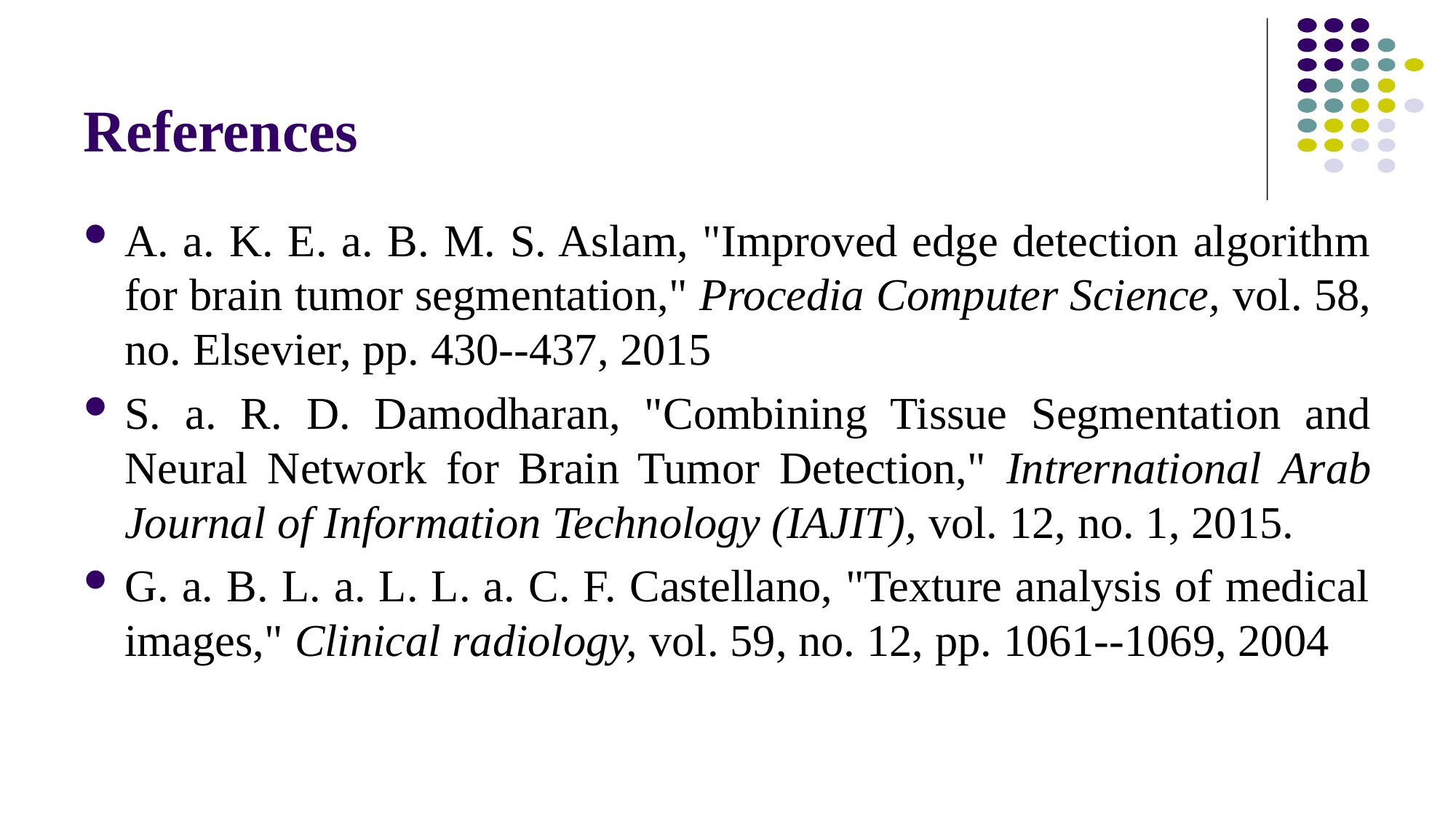

# References
A. a. K. E. a. B. M. S. Aslam, "Improved edge detection algorithm for brain tumor segmentation," Procedia Computer Science, vol. 58, no. Elsevier, pp. 430--437, 2015
S. a. R. D. Damodharan, "Combining Tissue Segmentation and Neural Network for Brain Tumor Detection," Intrernational Arab Journal of Information Technology (IAJIT), vol. 12, no. 1, 2015.
G. a. B. L. a. L. L. a. C. F. Castellano, "Texture analysis of medical images," Clinical radiology, vol. 59, no. 12, pp. 1061--1069, 2004